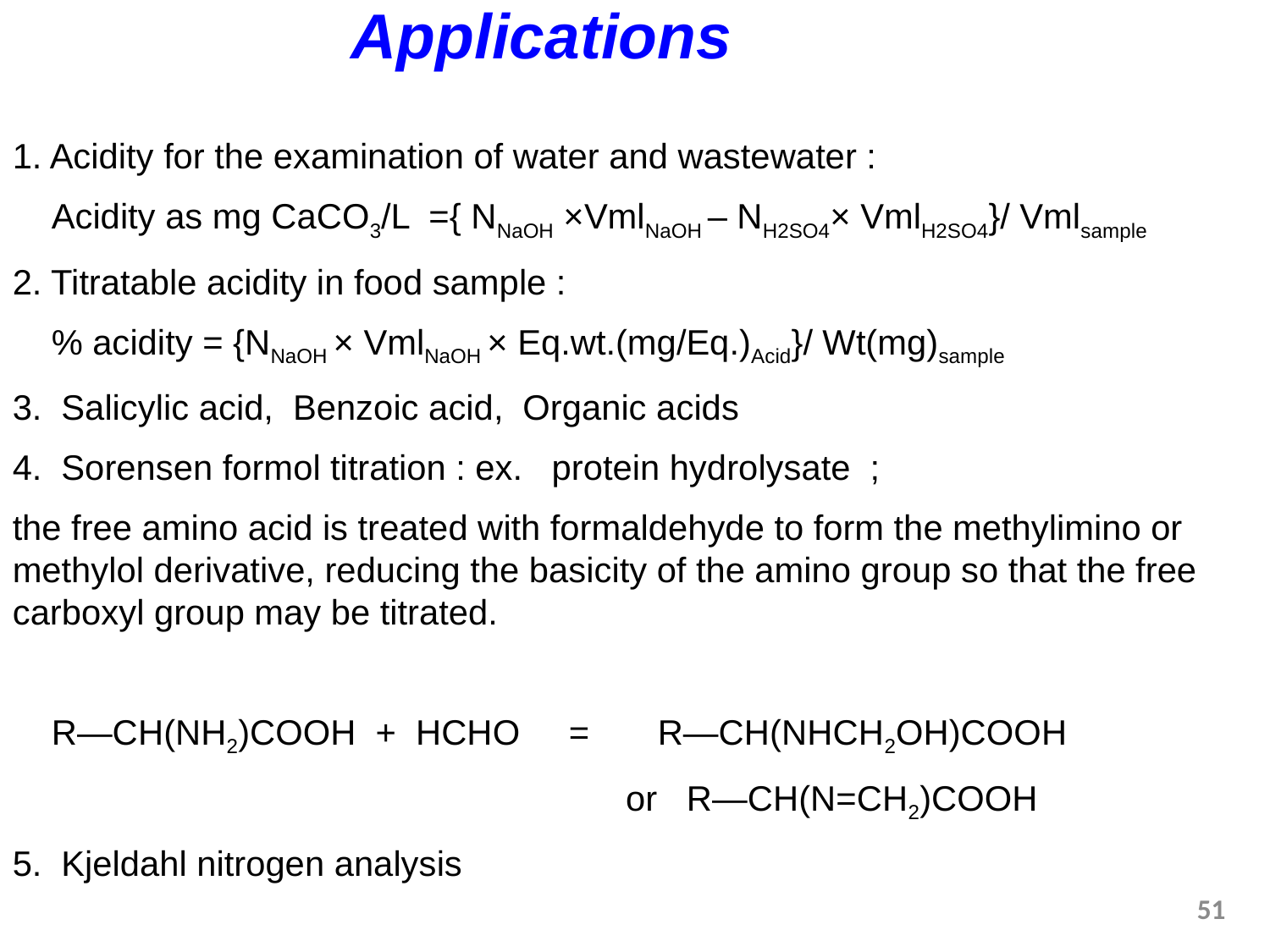

Applications
1. Acidity for the examination of water and wastewater :
    Acidity as mg CaCO3/L  ={ NNaOH ×VmlNaOH – NH2SO4× VmlH2SO4}/ Vmlsample
2. Titratable acidity in food sample :
    % acidity = {NNaOH × VmlNaOH × Eq.wt.(mg/Eq.)Acid}/ Wt(mg)sample
3.  Salicylic acid,  Benzoic acid,  Organic acids
4.  Sorensen formol titration : ex.   protein hydrolysate  ;
the free amino acid is treated with formaldehyde to form the methylimino or methylol derivative, reducing the basicity of the amino group so that the free carboxyl group may be titrated.

    R—CH(NH2)COOH  +  HCHO     =       R—CH(NHCH2OH)COOH
                                                               or   R—CH(N=CH2)COOH
5.  Kjeldahl nitrogen analysis
51